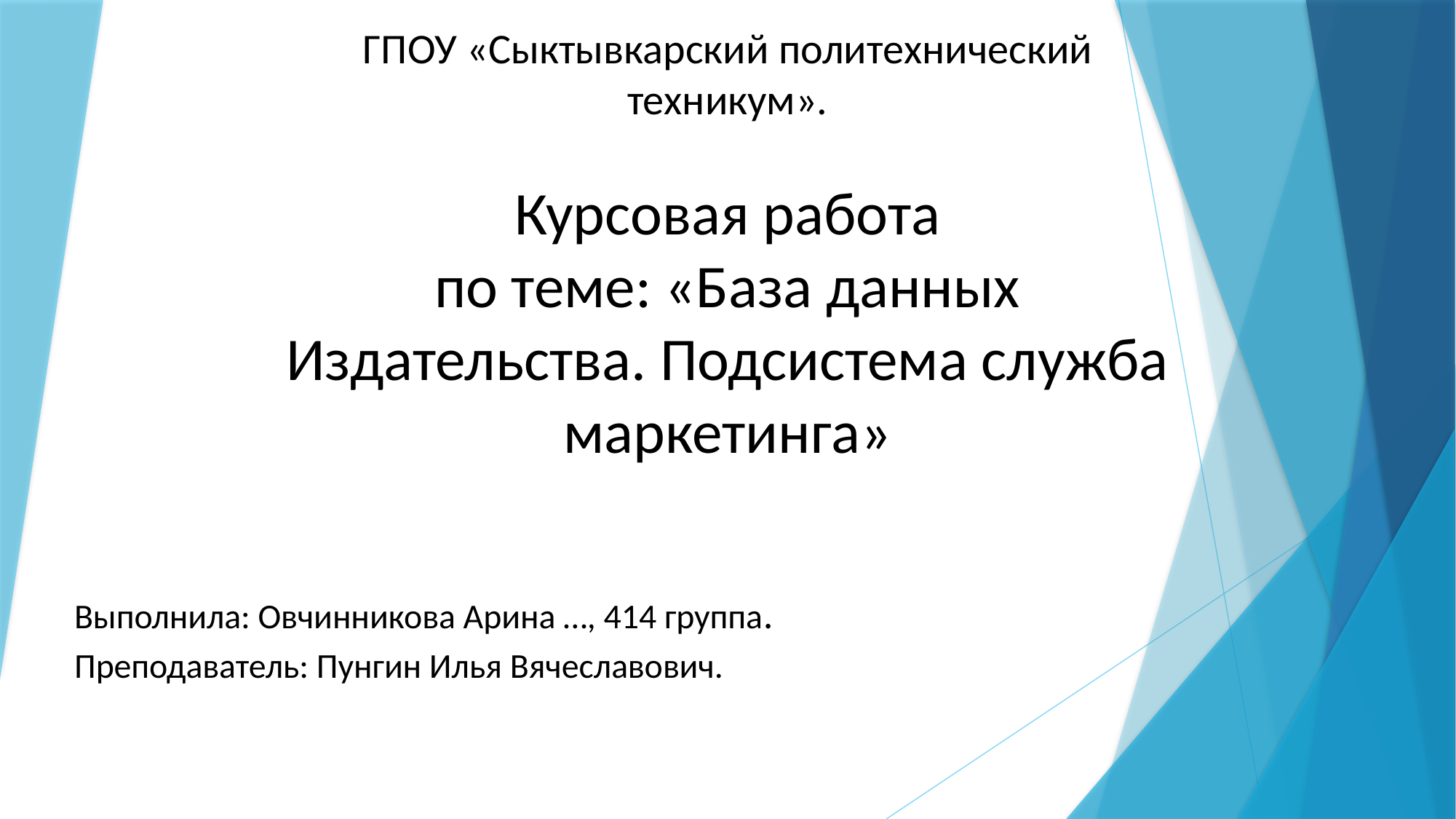

ГПОУ «Сыктывкарский политехнический техникум».

Курсовая работа
по теме: «База данных Издательства. Подсистема служба маркетинга»
Выполнила: Овчинникова Арина …, 414 группа.
Преподаватель: Пунгин Илья Вячеславович.